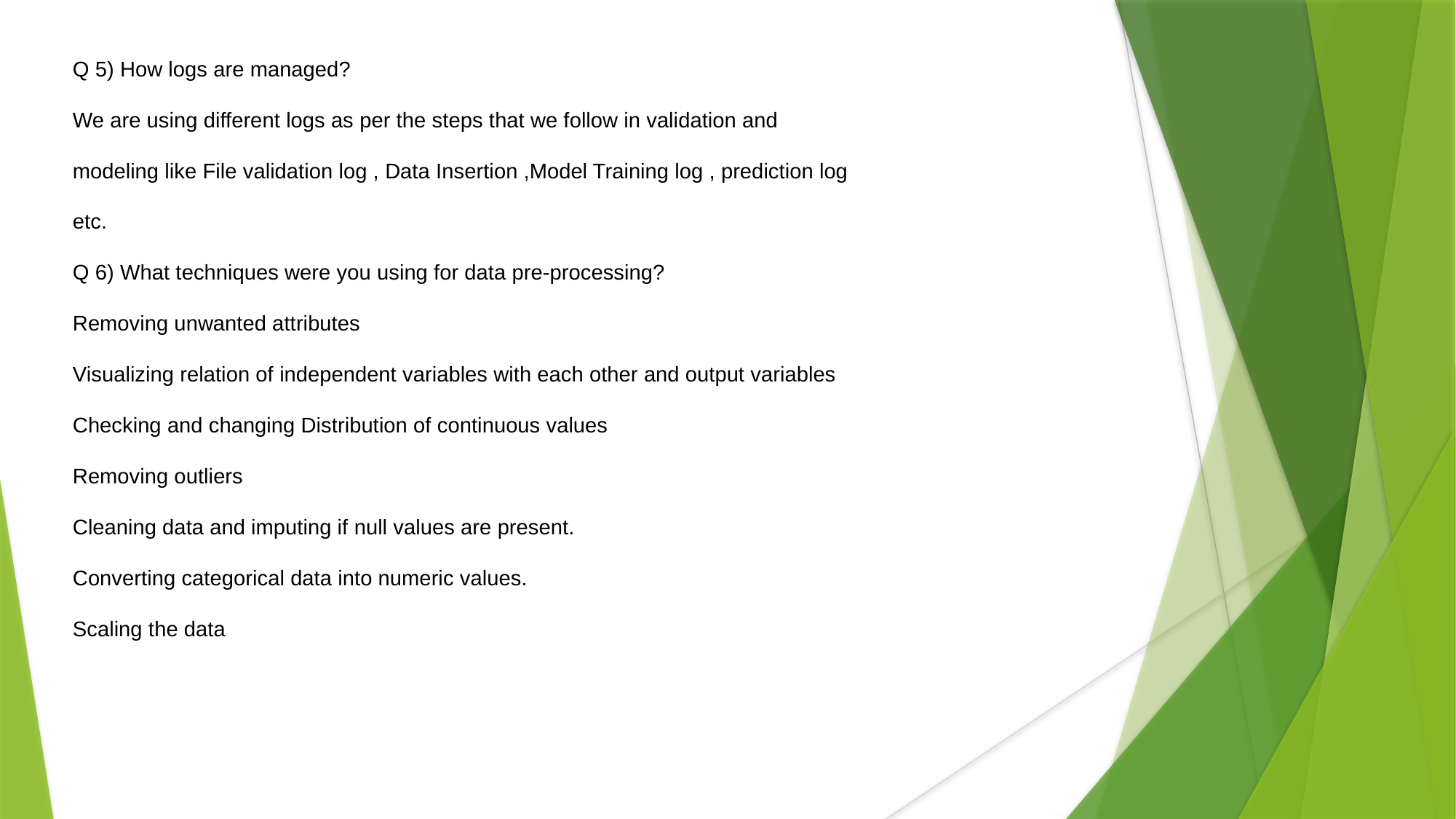

# Q 5) How logs are managed?

We are using different logs as per the steps that we follow in validation and

modeling like File validation log , Data Insertion ,Model Training log , prediction log

etc.

Q 6) What techniques were you using for data pre-processing?

Removing unwanted attributes

Visualizing relation of independent variables with each other and output variables

Checking and changing Distribution of continuous values

Removing outliers

Cleaning data and imputing if null values are present.

Converting categorical data into numeric values.

Scaling the data